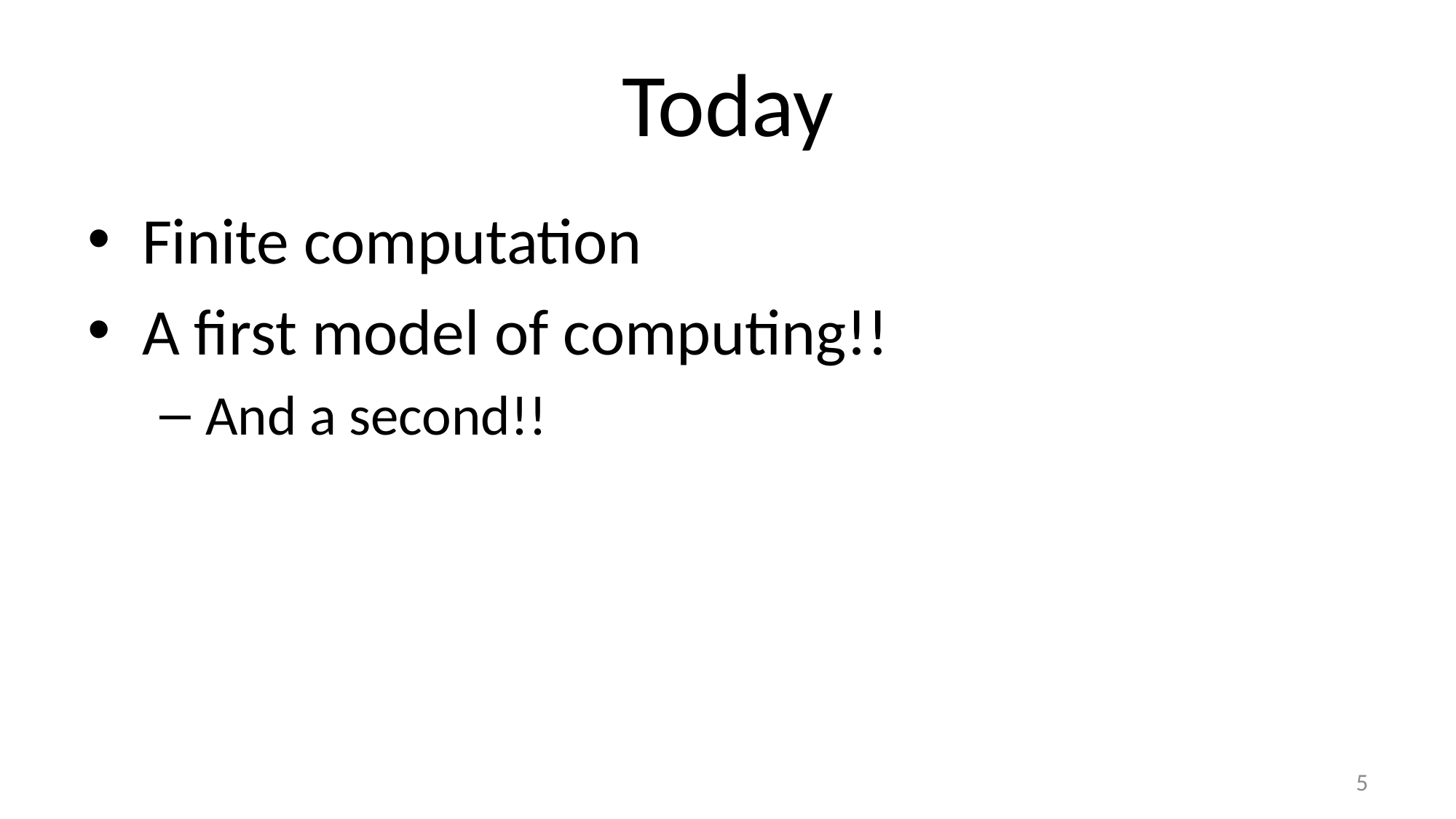

# Today
Finite computation
A first model of computing!!
And a second!!
5